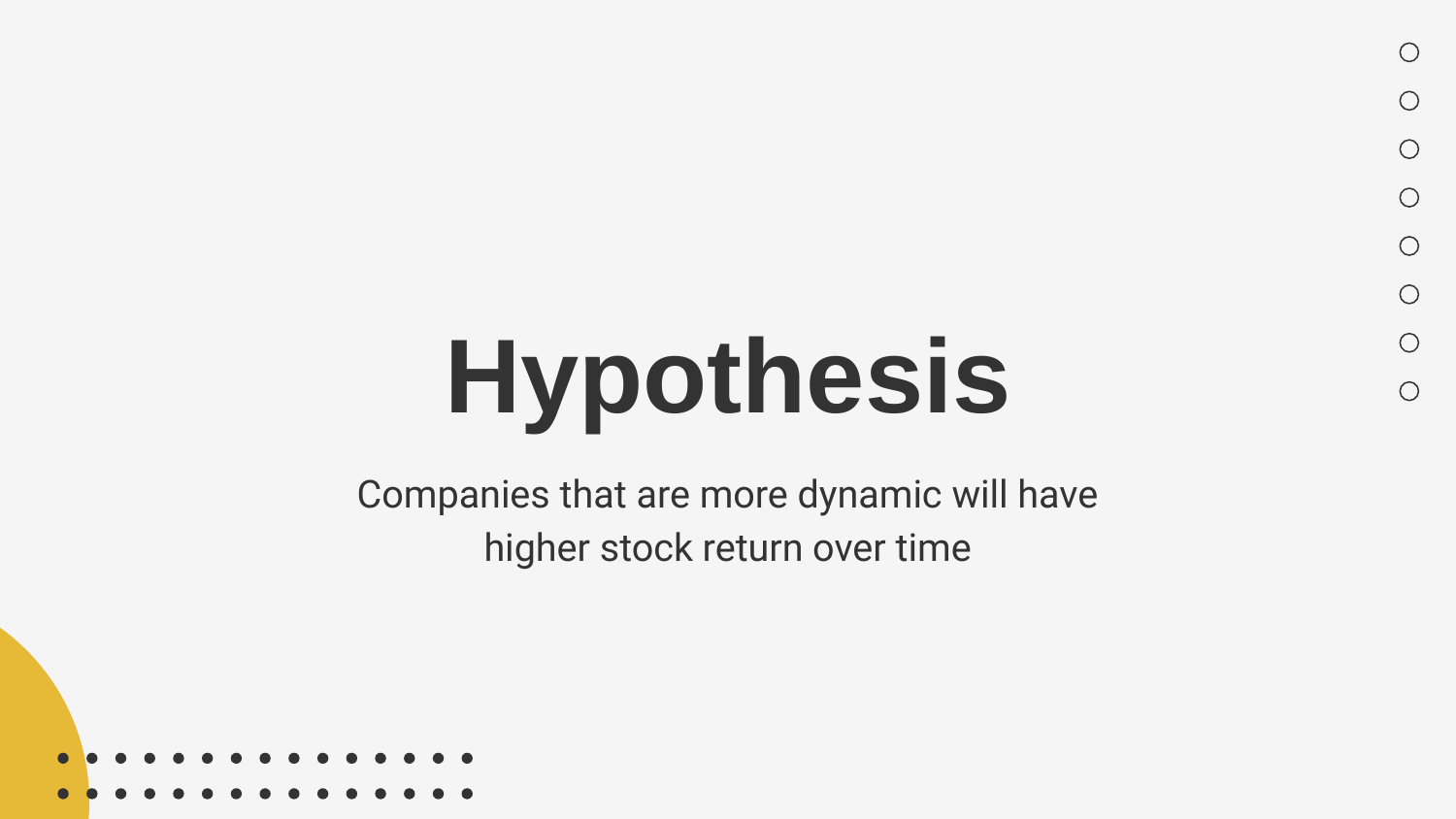

# Hypothesis
Companies that are more dynamic will have higher stock return over time